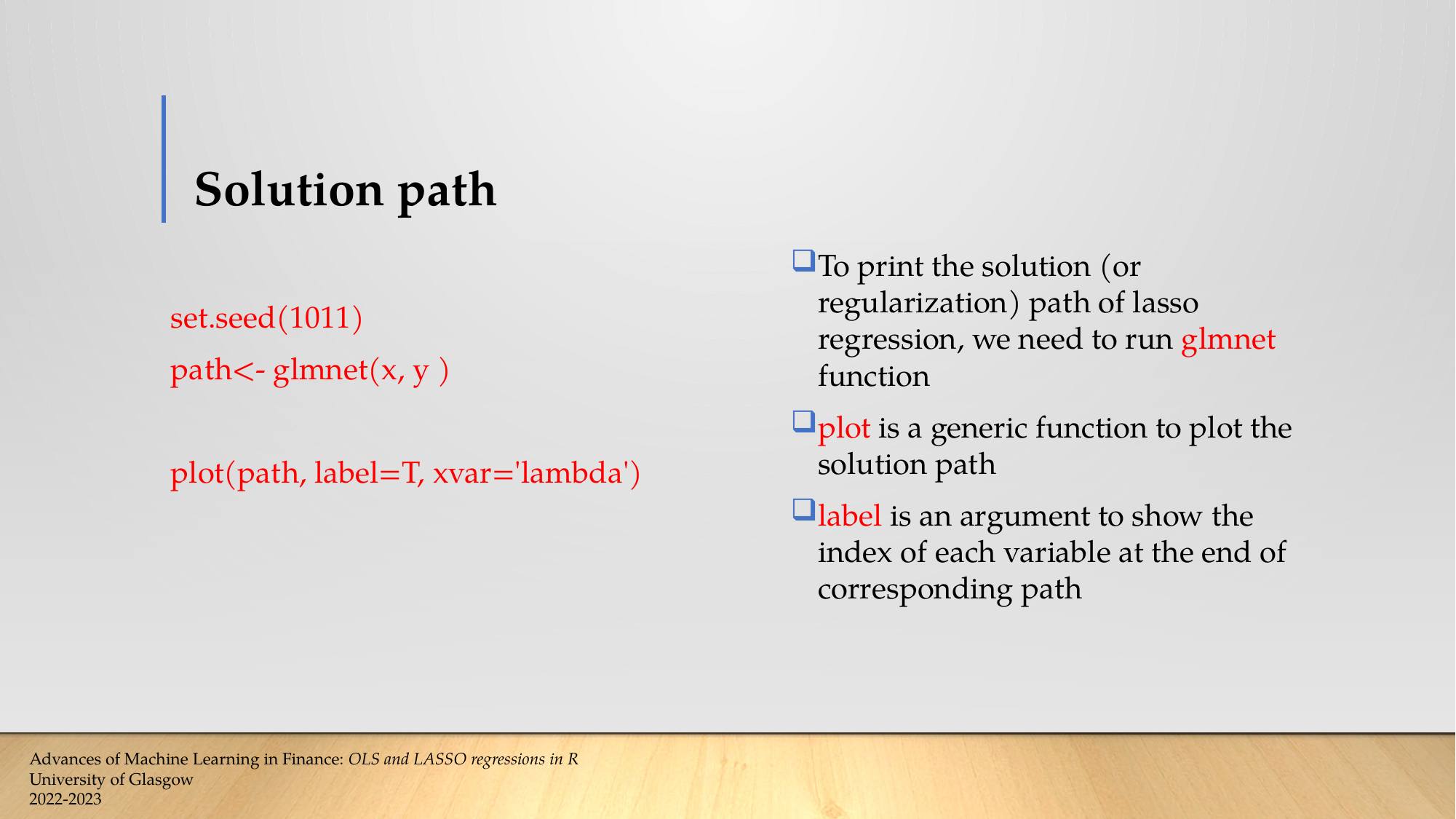

# Solution path
To print the solution (or regularization) path of lasso regression, we need to run glmnet function
plot is a generic function to plot the solution path
label is an argument to show the index of each variable at the end of corresponding path

set.seed(1011)
path<- glmnet(x, y )

plot(path, label=T, xvar='lambda')
Advances of Machine Learning in Finance: OLS and LASSO regressions in R
University of Glasgow
2022-2023